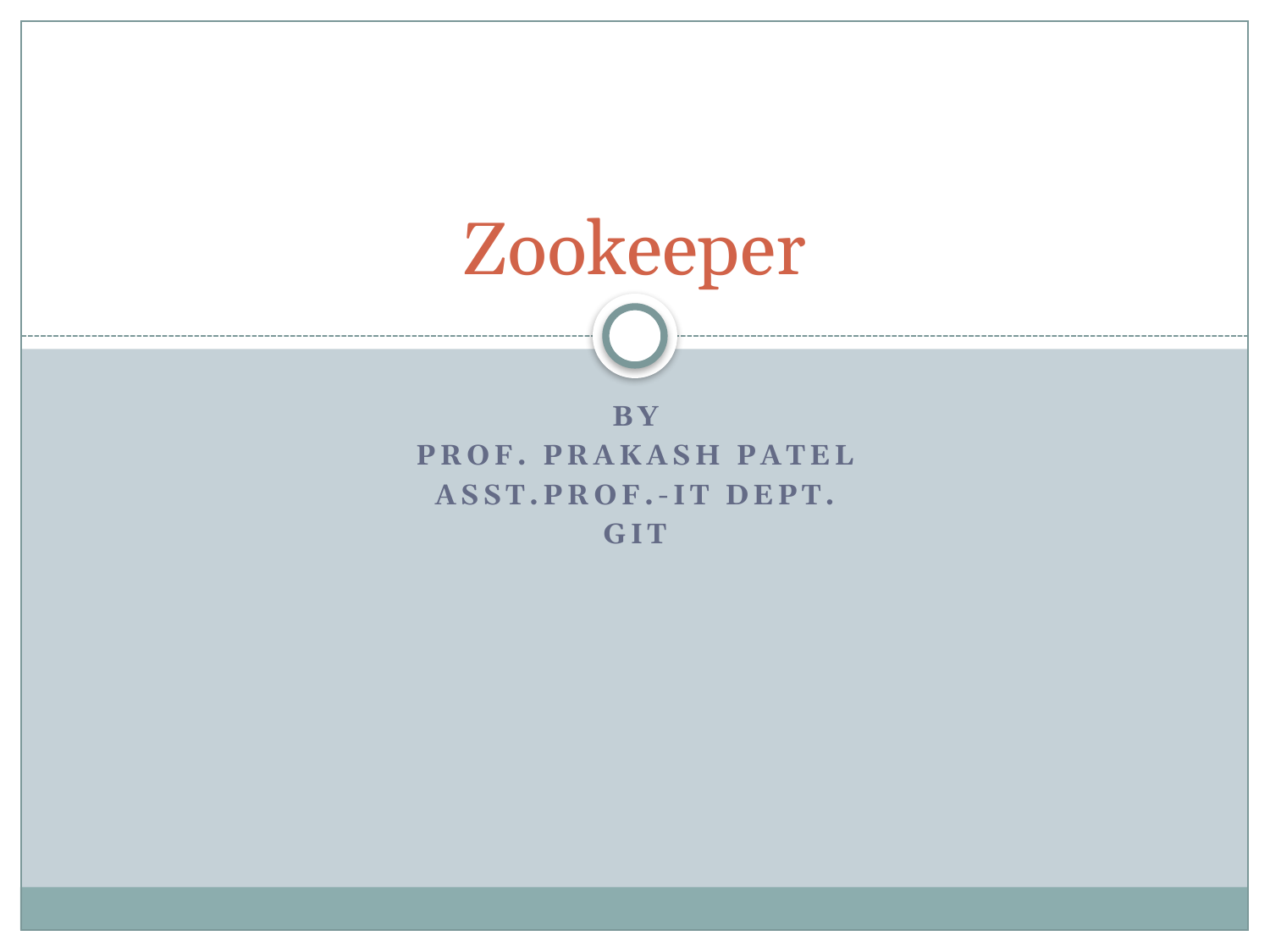

# Zookeeper
By
Prof. Prakash Patel
Asst.Prof.-it dept.
git